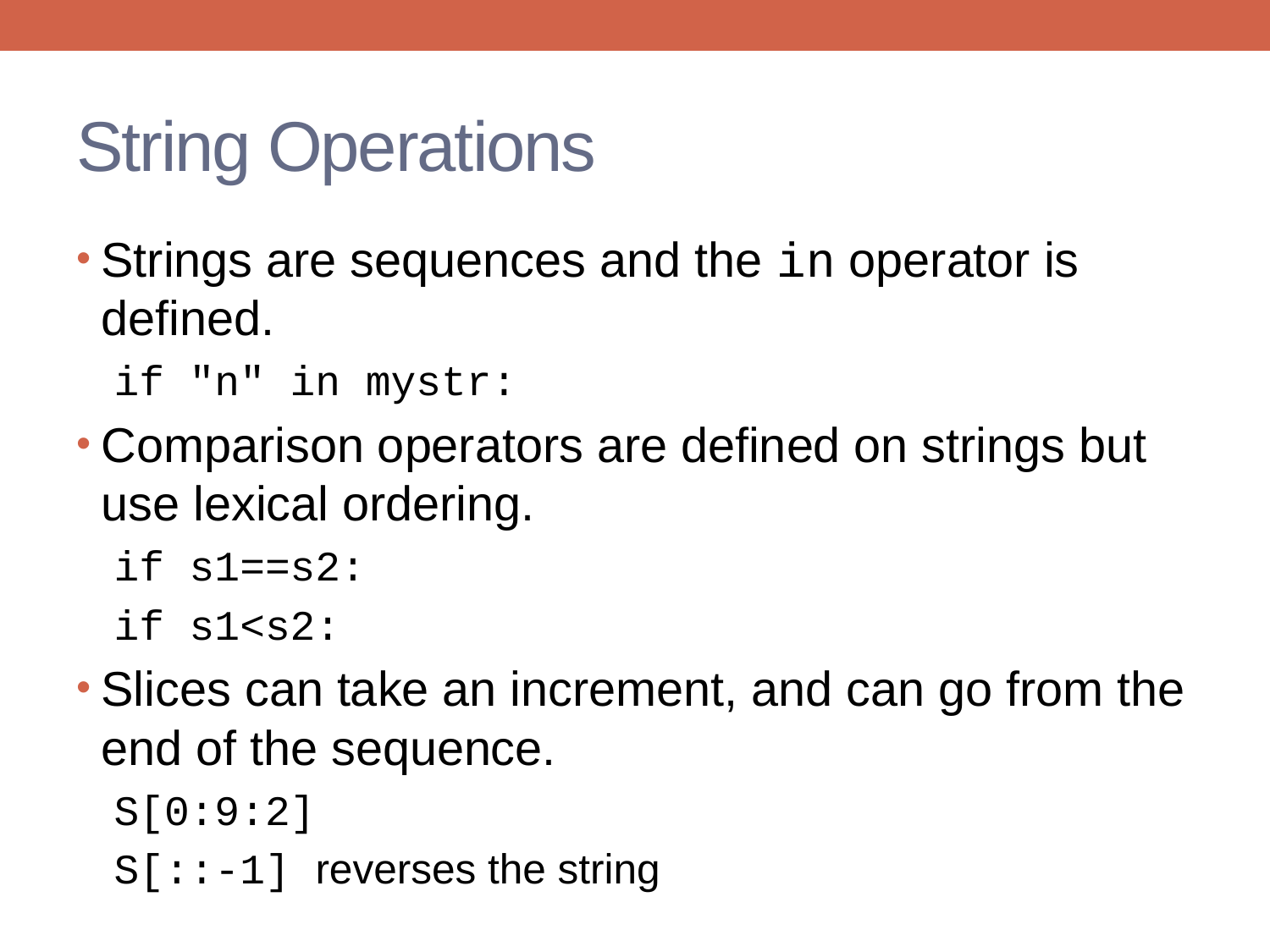

# String Operations
Strings are sequences and the in operator is defined.
if "n" in mystr:
Comparison operators are defined on strings but use lexical ordering.
if s1==s2:
if s1<s2:
Slices can take an increment, and can go from the end of the sequence.
S[0:9:2]
S[::-1] reverses the string